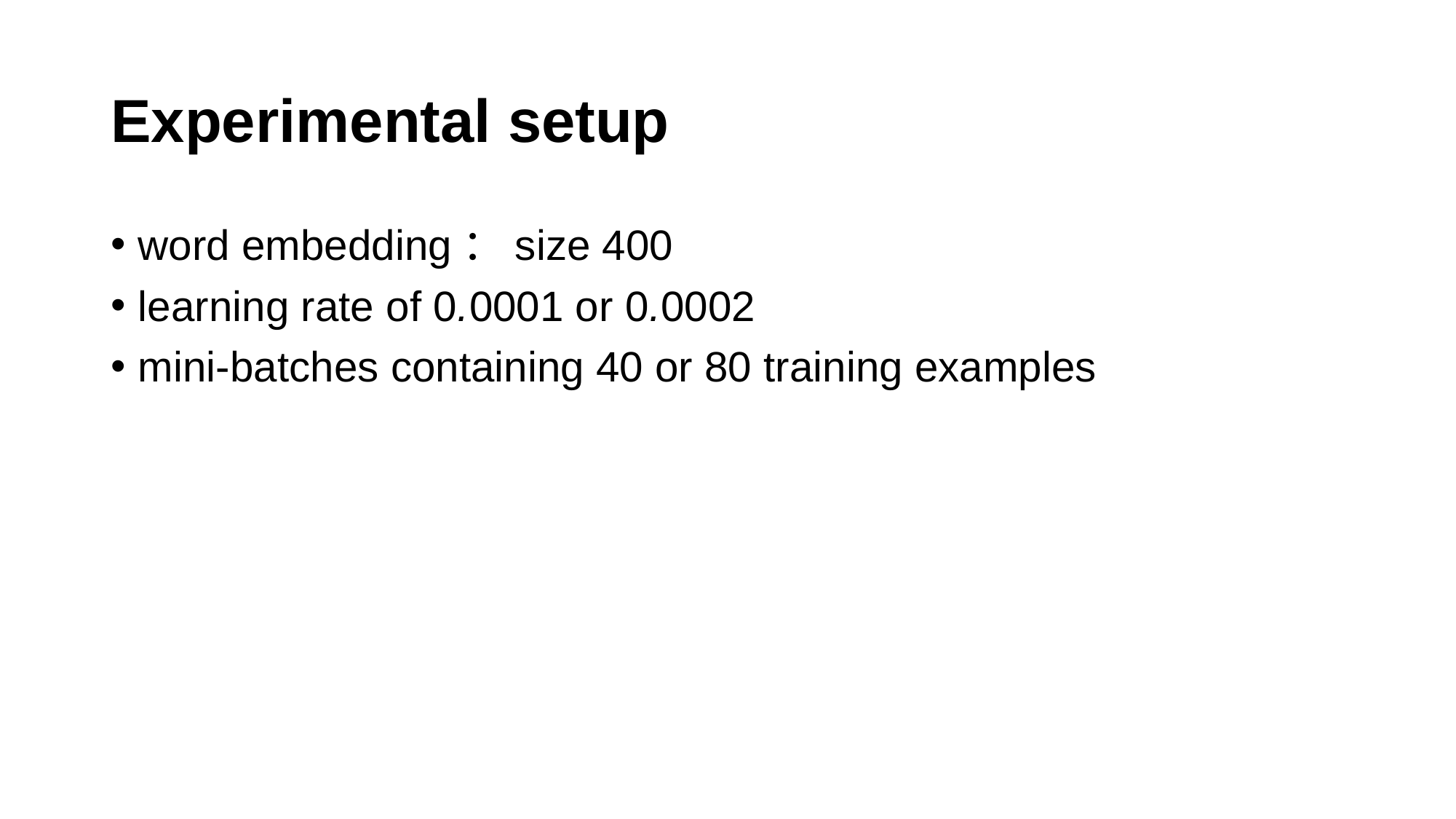

# Experimental setup
word embedding：size 400
learning rate of 0.0001 or 0.0002
mini-batches containing 40 or 80 training examples